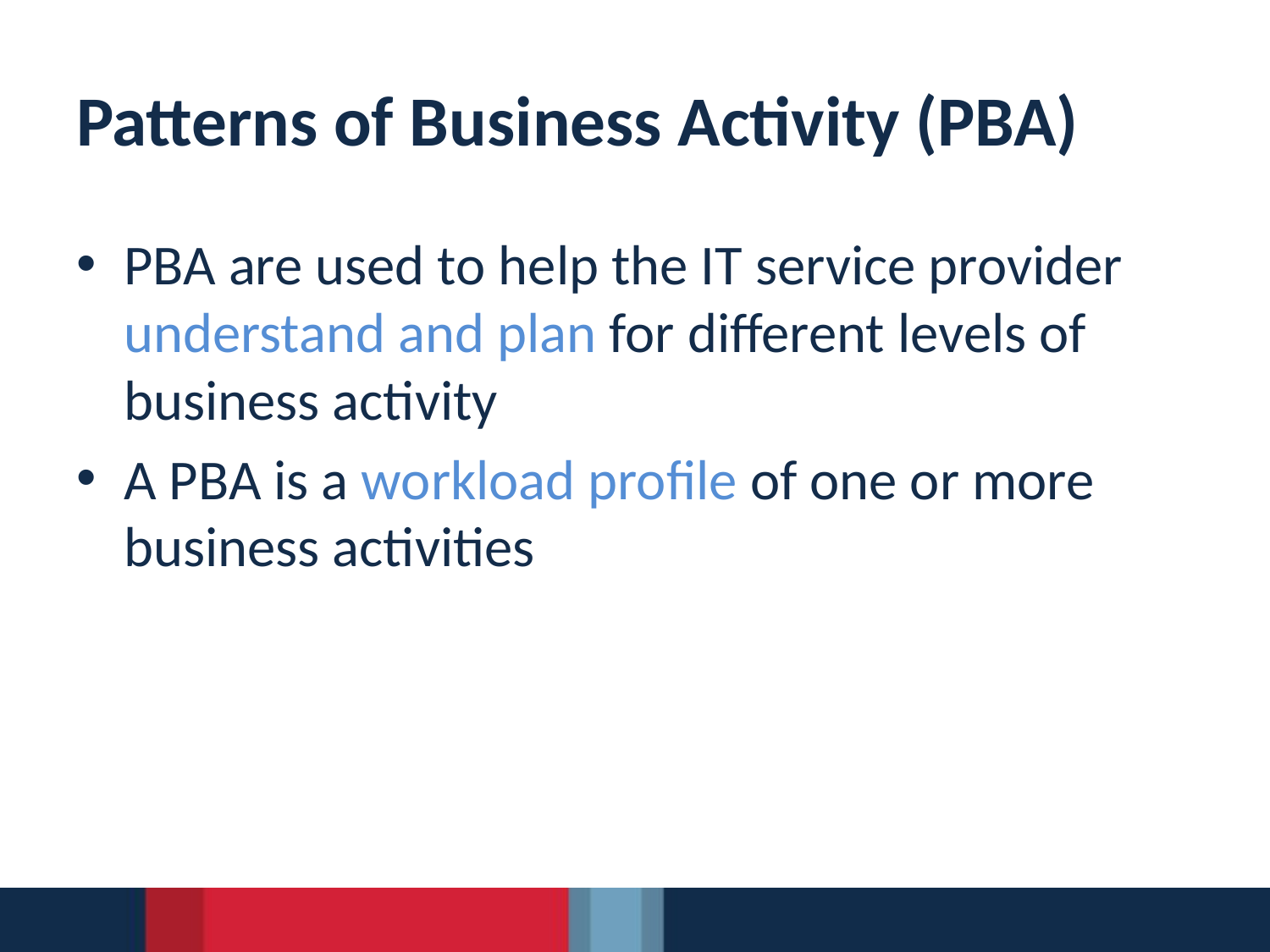

# Patterns of Business Activity (PBA)
PBA are used to help the IT service provider understand and plan for different levels of business activity
A PBA is a workload profile of one or more business activities